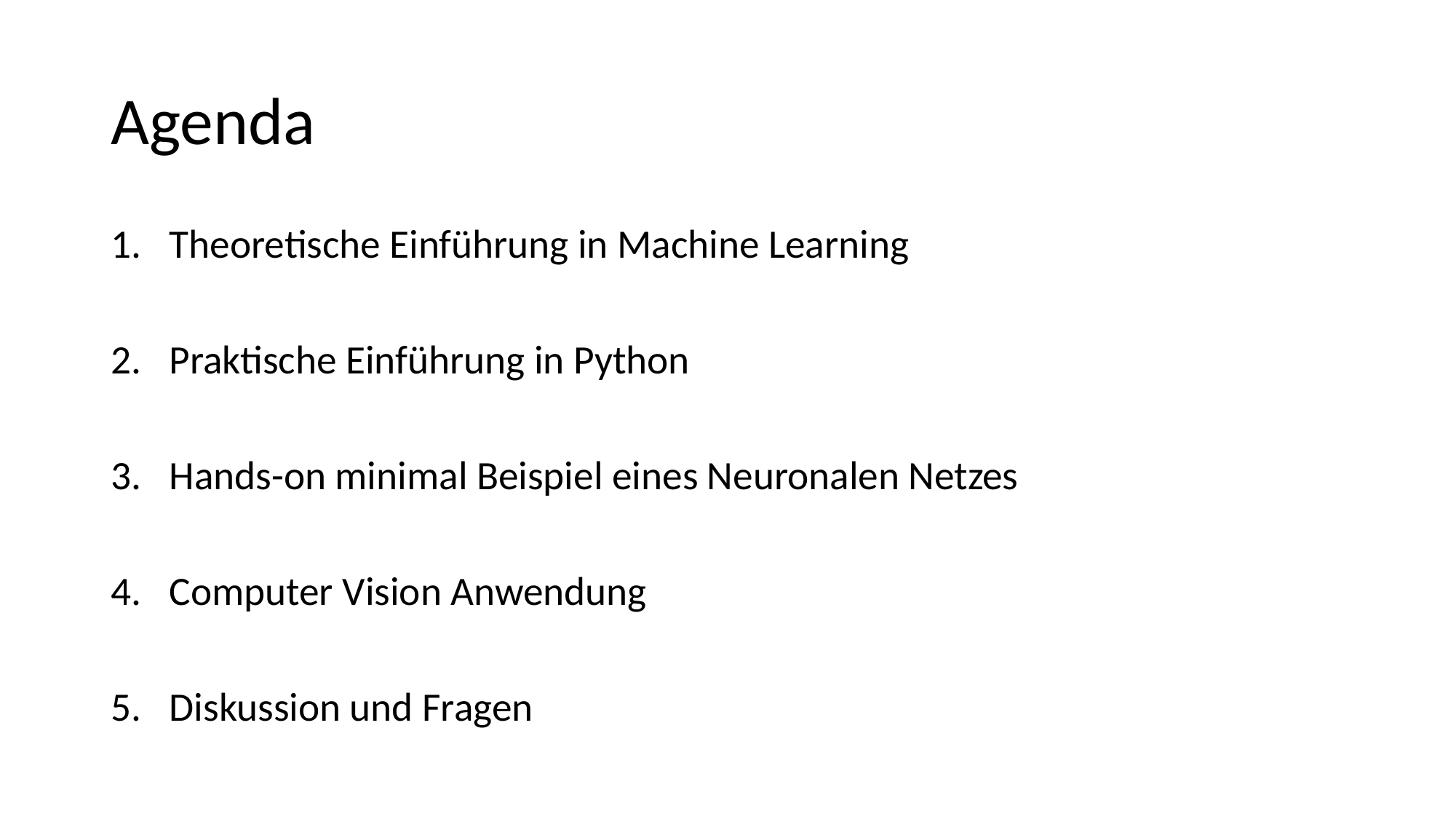

# Agenda
Theoretische Einführung in Machine Learning

Praktische Einführung in Python

Hands-on minimal Beispiel eines Neuronalen Netzes

Computer Vision Anwendung

Diskussion und Fragen